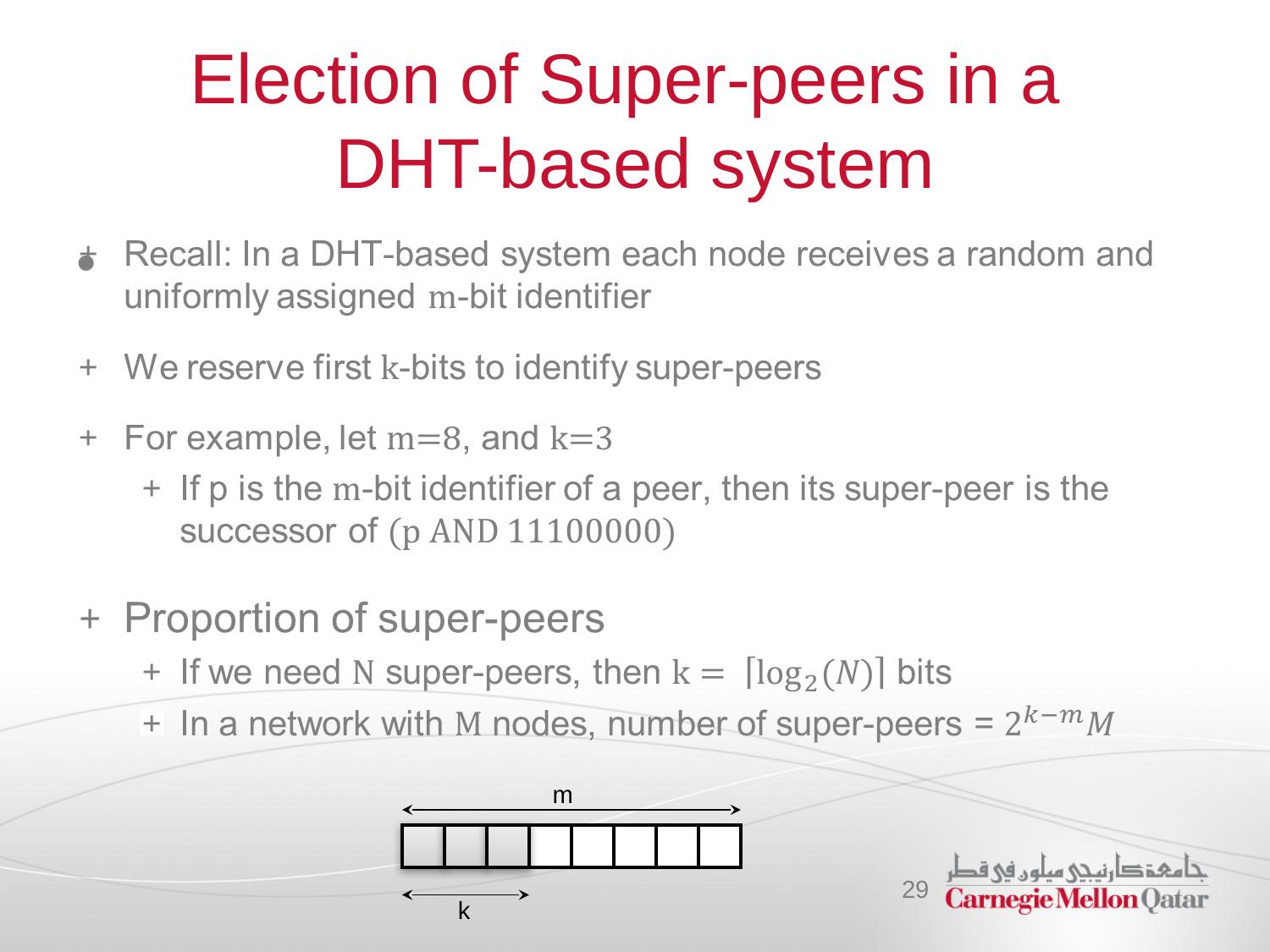

# Election of Super-peers in a DHT-based system

m

29
k